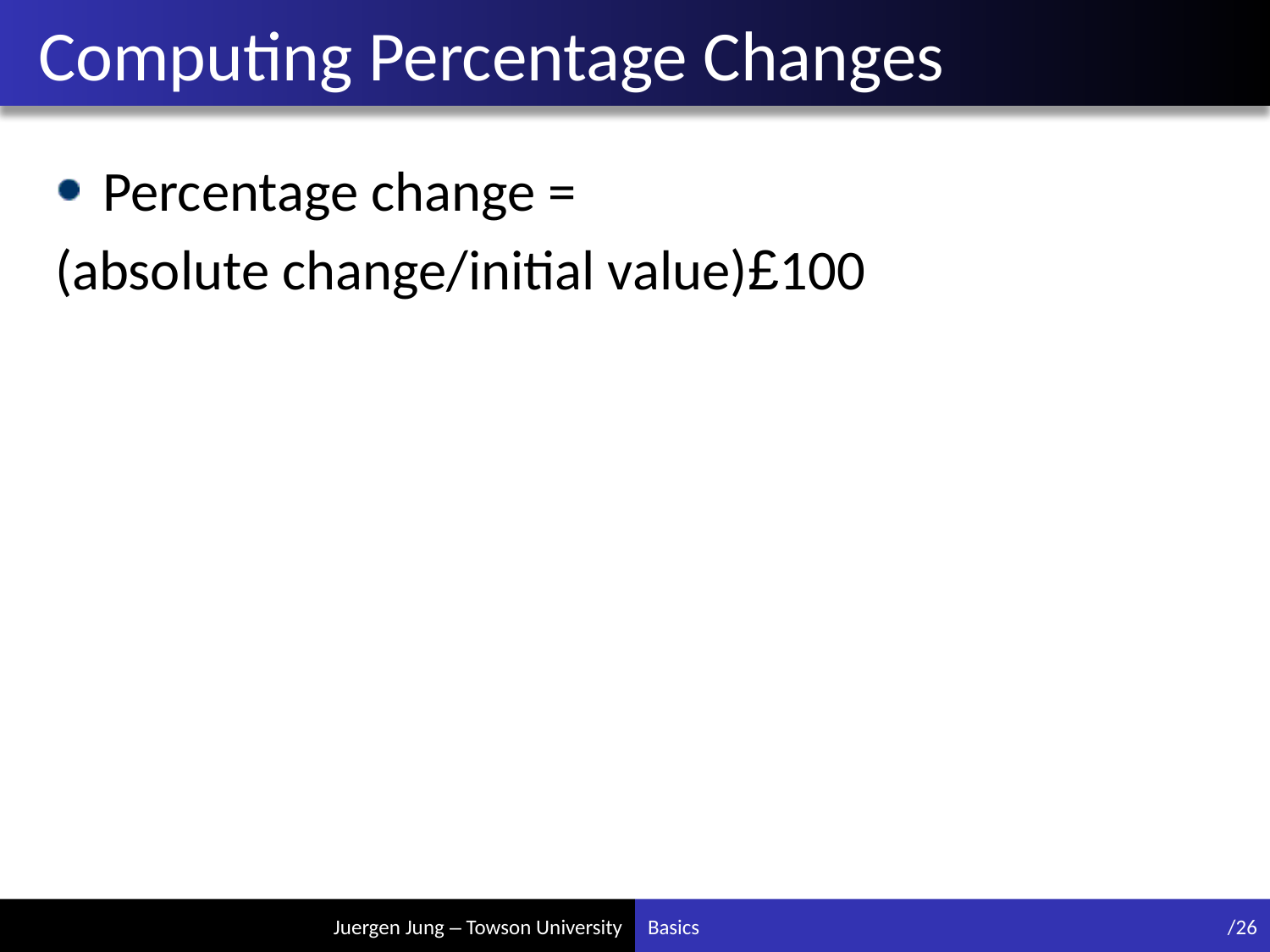

# Computing Percentage Changes
Percentage change =
(absolute change/initial value)£100

Basics
/26